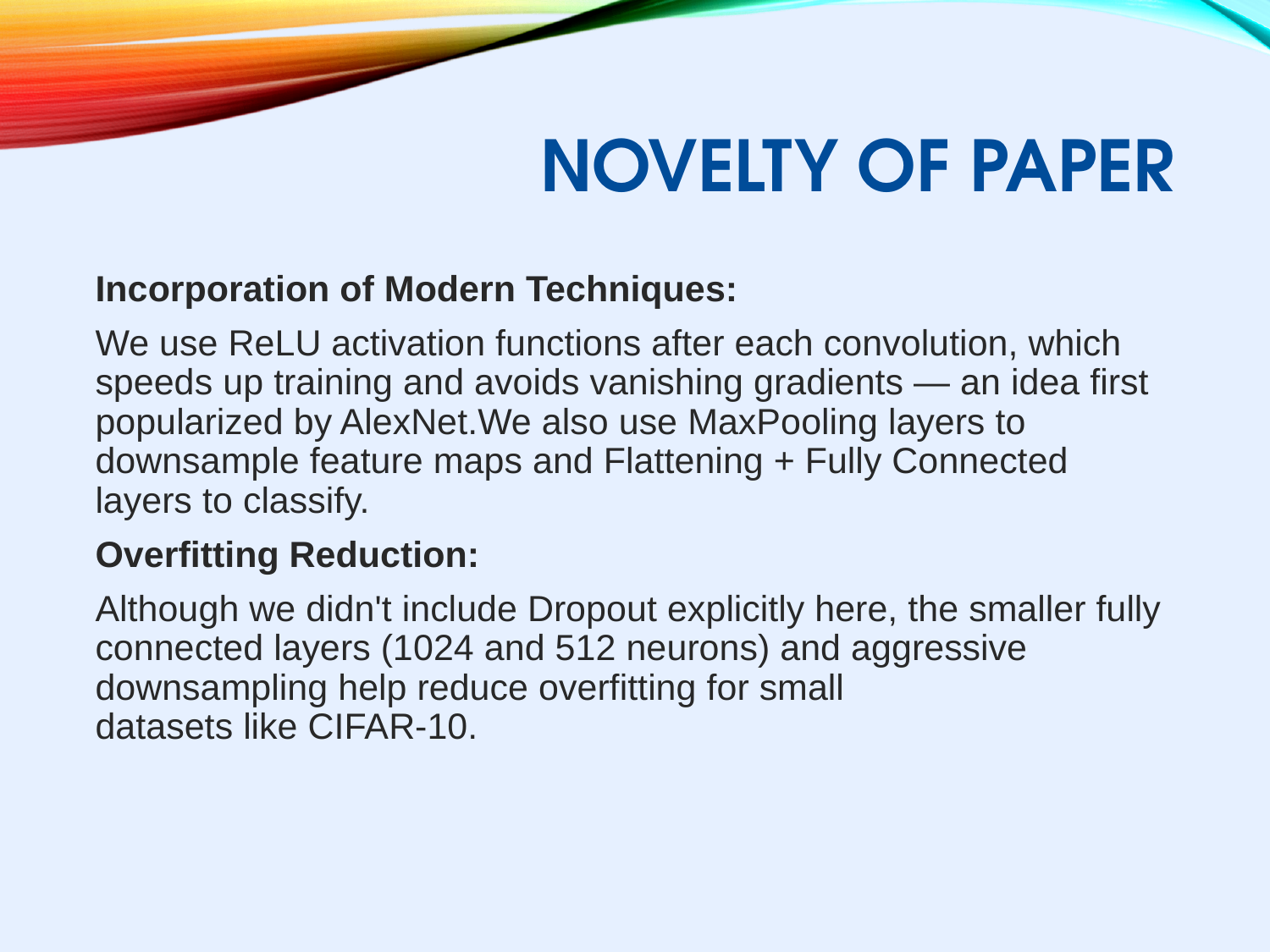

# Novelty OF PAPER
Incorporation of Modern Techniques:
We use ReLU activation functions after each convolution, which speeds up training and avoids vanishing gradients — an idea first popularized by AlexNet.We also use MaxPooling layers to downsample feature maps and Flattening + Fully Connected layers to classify.
Overfitting Reduction:
Although we didn't include Dropout explicitly here, the smaller fully connected layers (1024 and 512 neurons) and aggressive downsampling help reduce overfitting for small datasets like CIFAR-10.